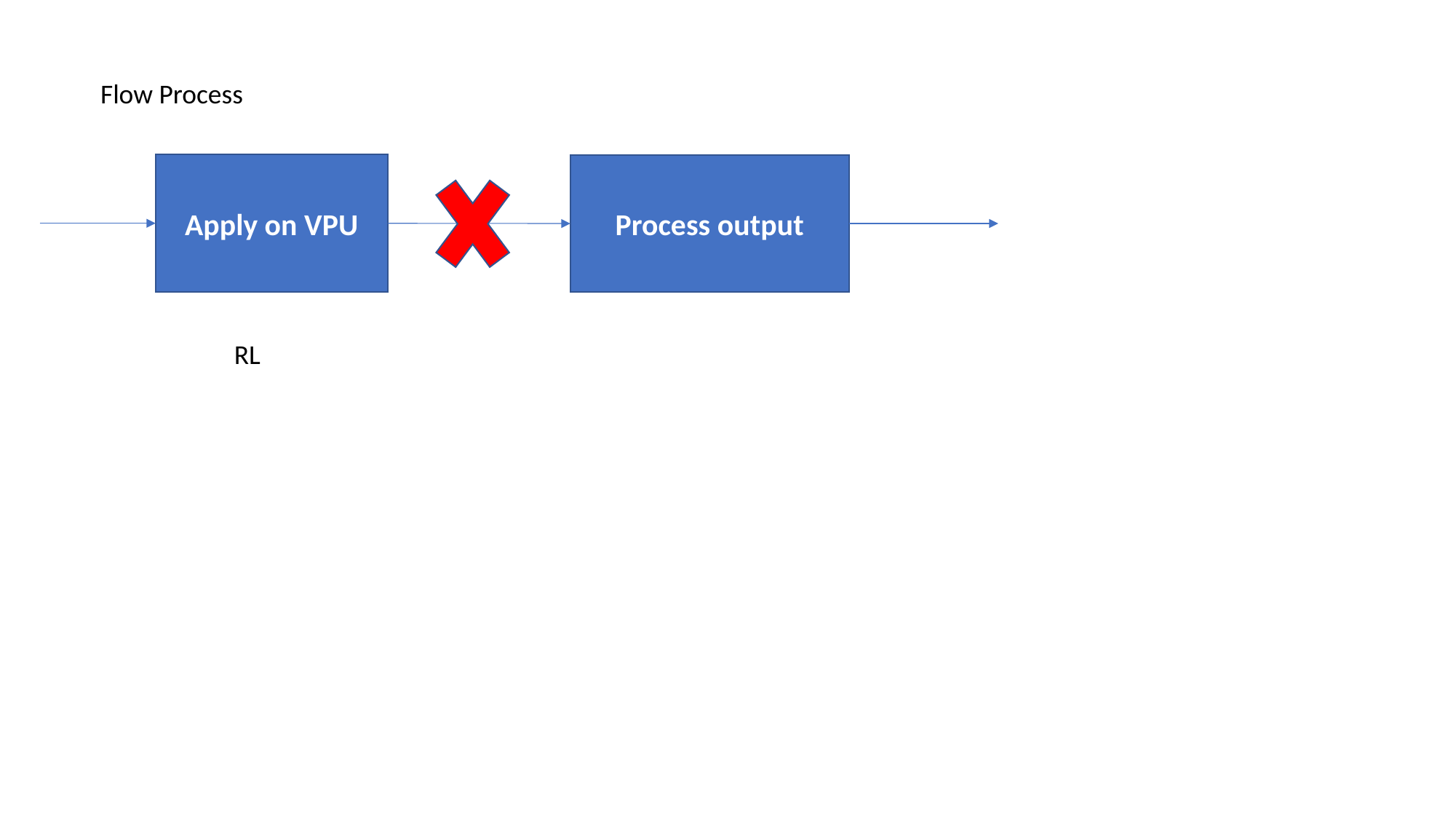

Flow Process
Apply on VPU

Process output
RL